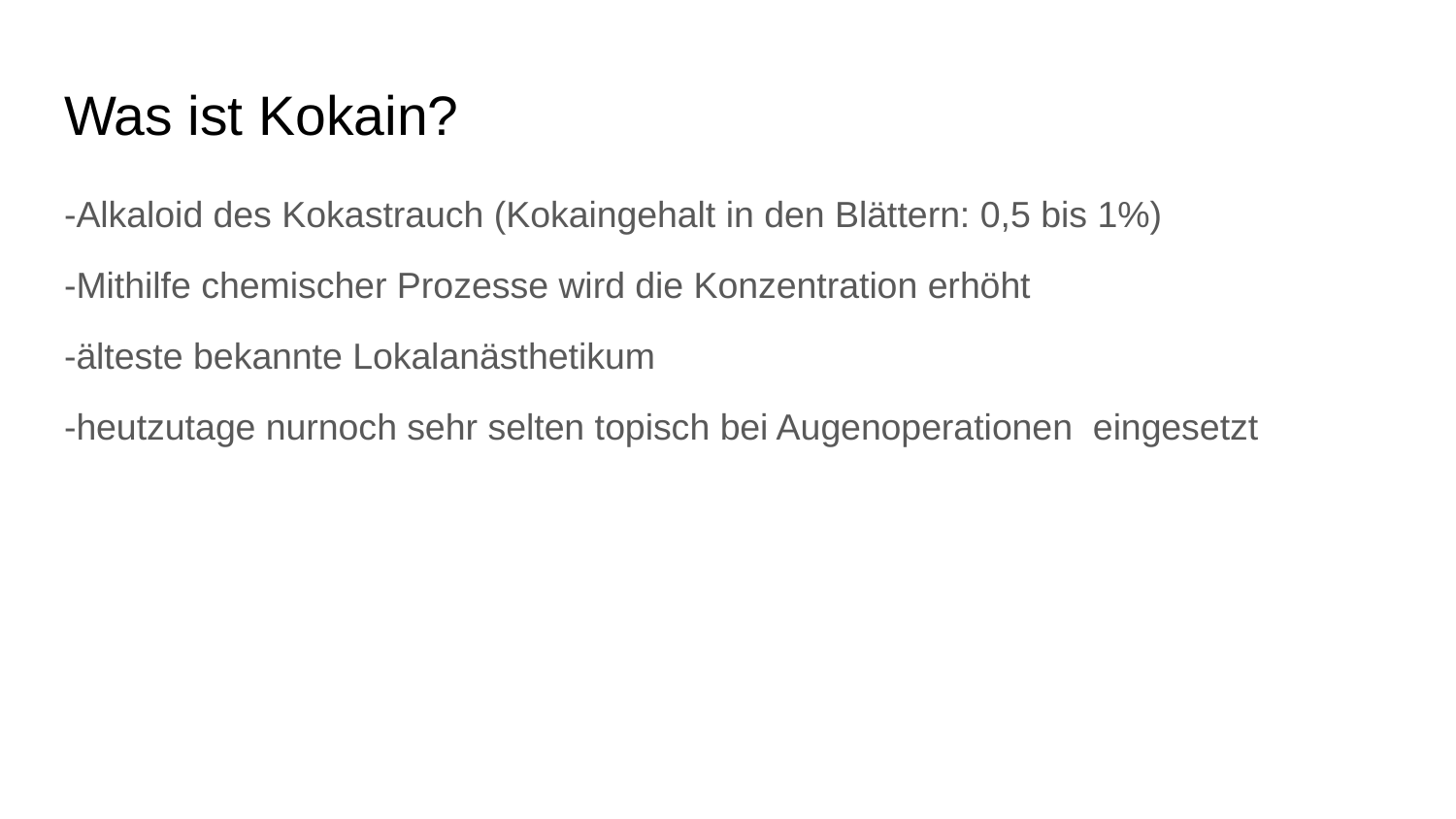

# Was ist Kokain?
-Alkaloid des Kokastrauch (Kokaingehalt in den Blättern: 0,5 bis 1%)
-Mithilfe chemischer Prozesse wird die Konzentration erhöht
-älteste bekannte Lokalanästhetikum
-heutzutage nurnoch sehr selten topisch bei Augenoperationen  eingesetzt